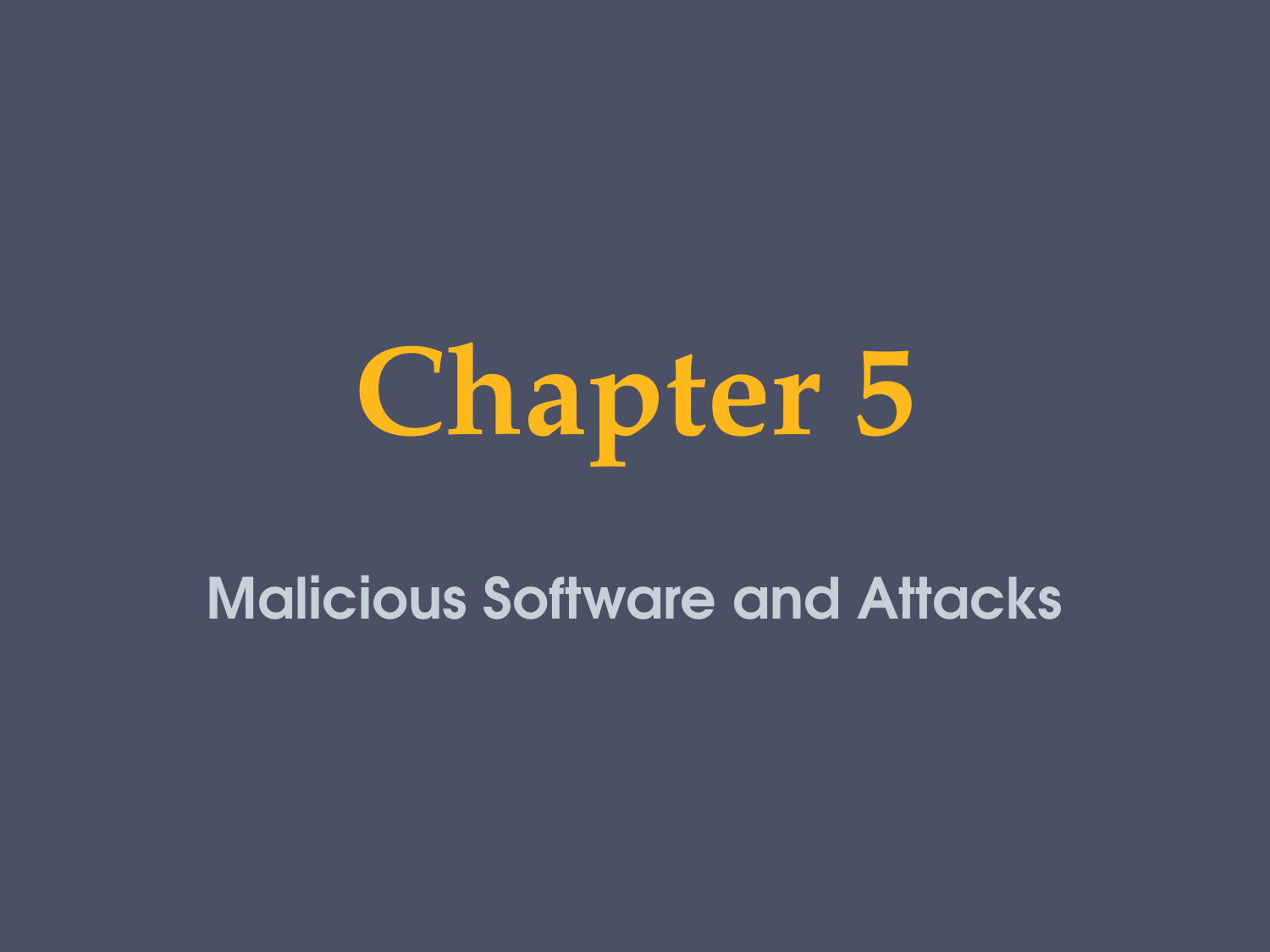

# Chapter 5

Malicious Software and Attacks